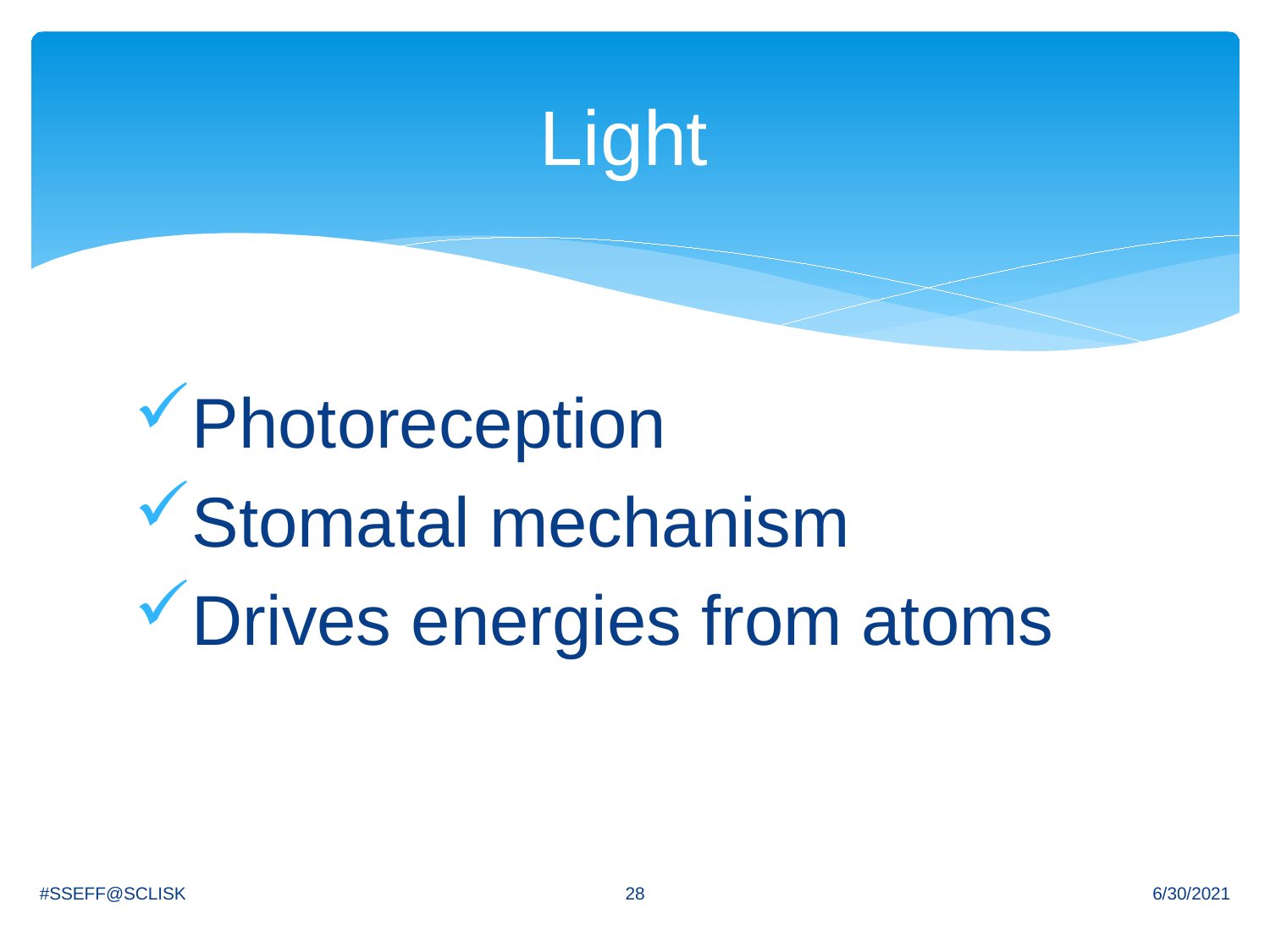

# Light
Photoreception
Stomatal mechanism
Drives energies from atoms
28
#SSEFF@SCLISK
6/30/2021